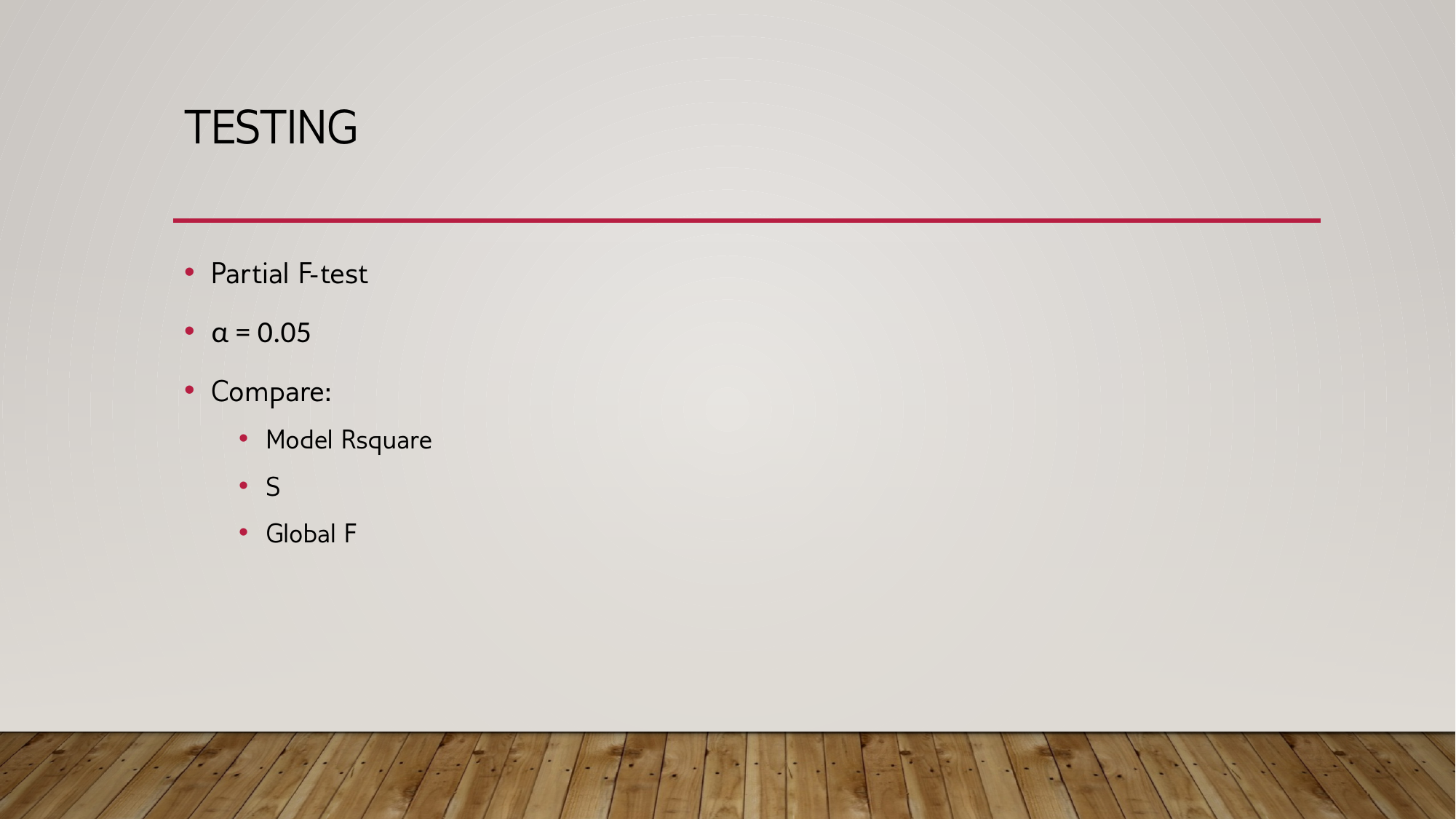

# Testing
Partial F-test
α = 0.05
Compare:
Model Rsquare
S
Global F